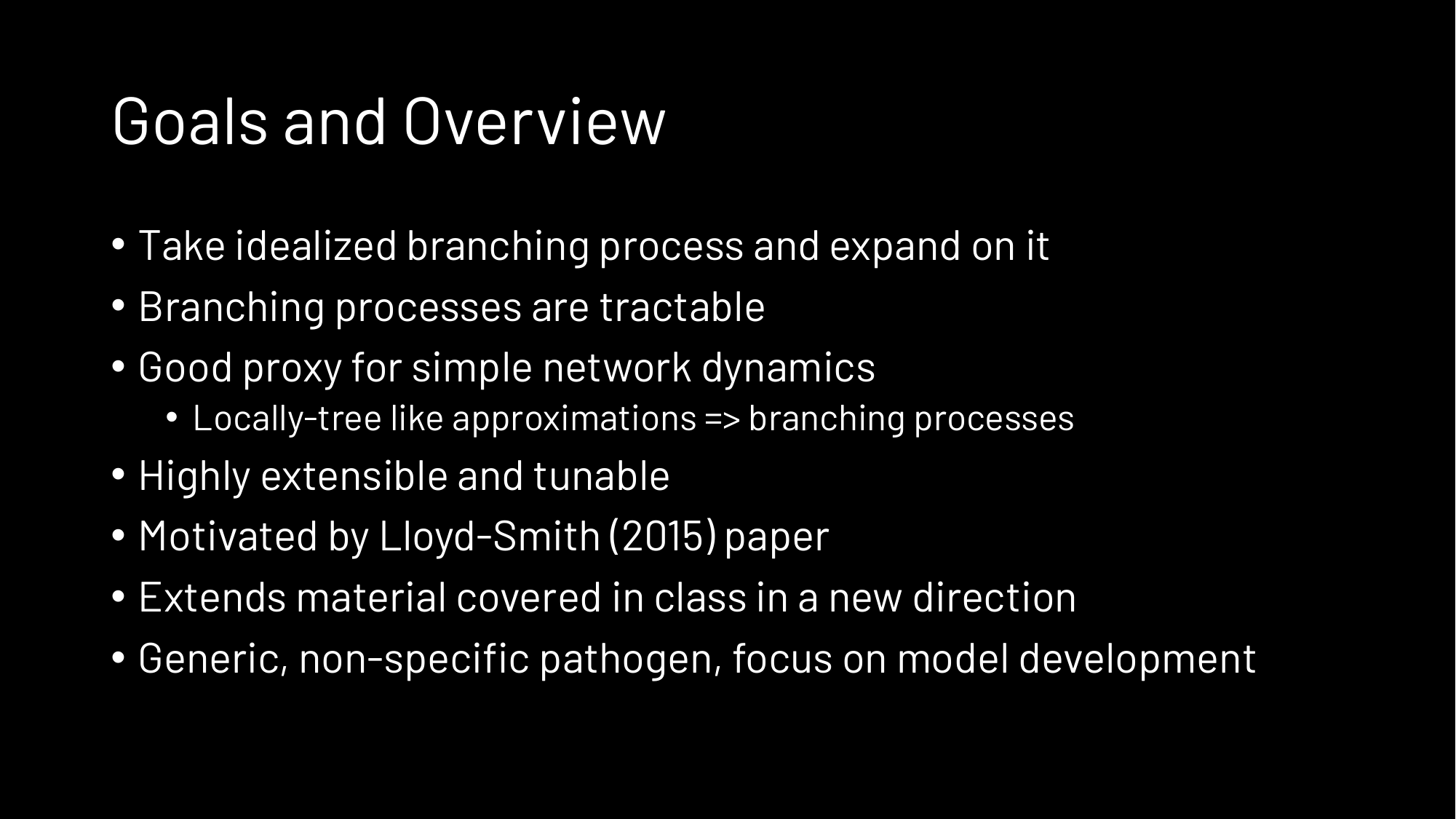

# Goals and Overview
Take idealized branching process and expand on it
Branching processes are tractable
Good proxy for simple network dynamics
Locally-tree like approximations => branching processes
Highly extensible and tunable
Motivated by Lloyd-Smith (2015) paper
Extends material covered in class in a new direction
Generic, non-specific pathogen, focus on model development